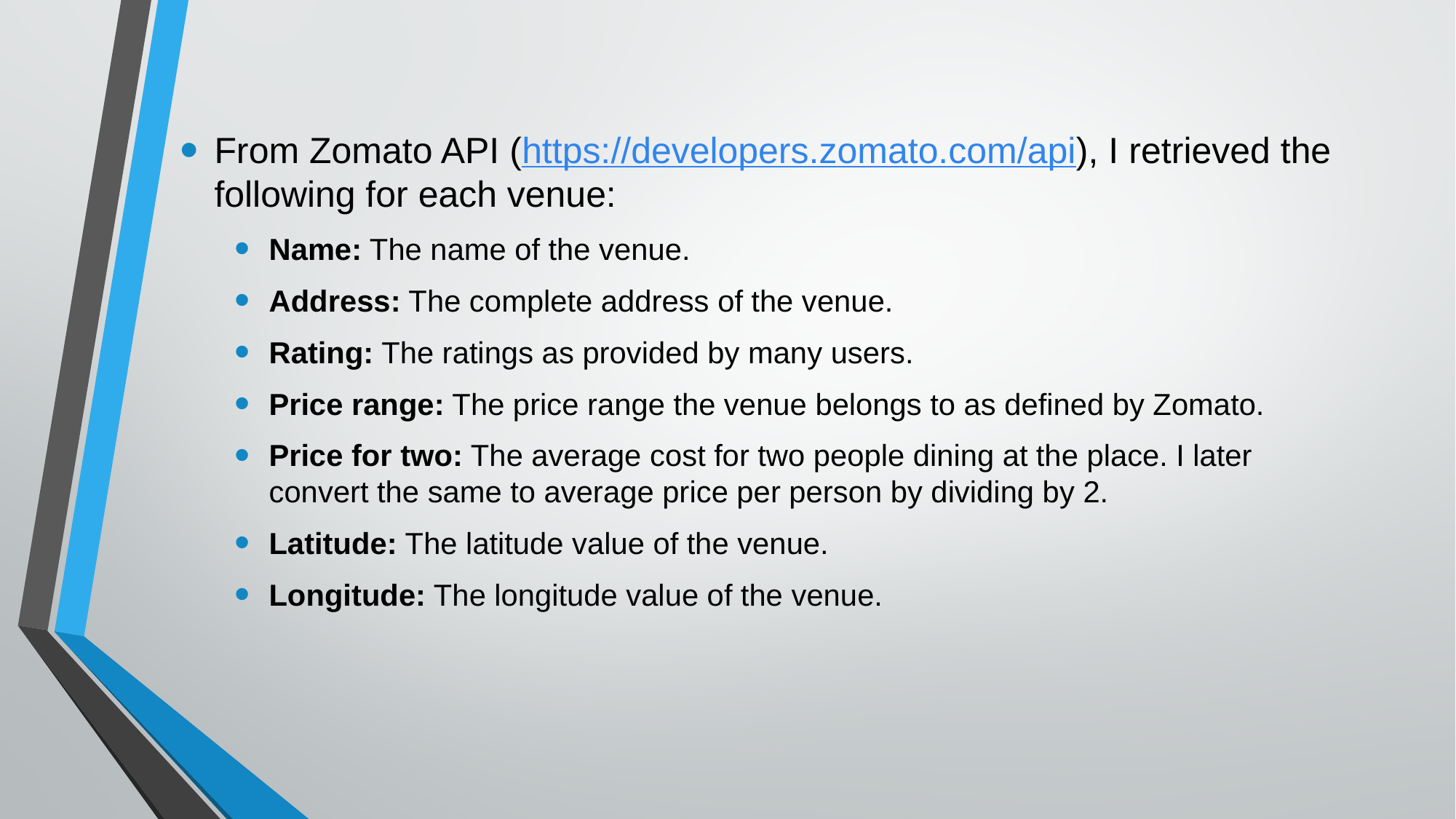

From Zomato API (https://developers.zomato.com/api), I retrieved the following for each venue:
Name: The name of the venue.
Address: The complete address of the venue.
Rating: The ratings as provided by many users.
Price range: The price range the venue belongs to as defined by Zomato.
Price for two: The average cost for two people dining at the place. I later convert the same to average price per person by dividing by 2.
Latitude: The latitude value of the venue.
Longitude: The longitude value of the venue.